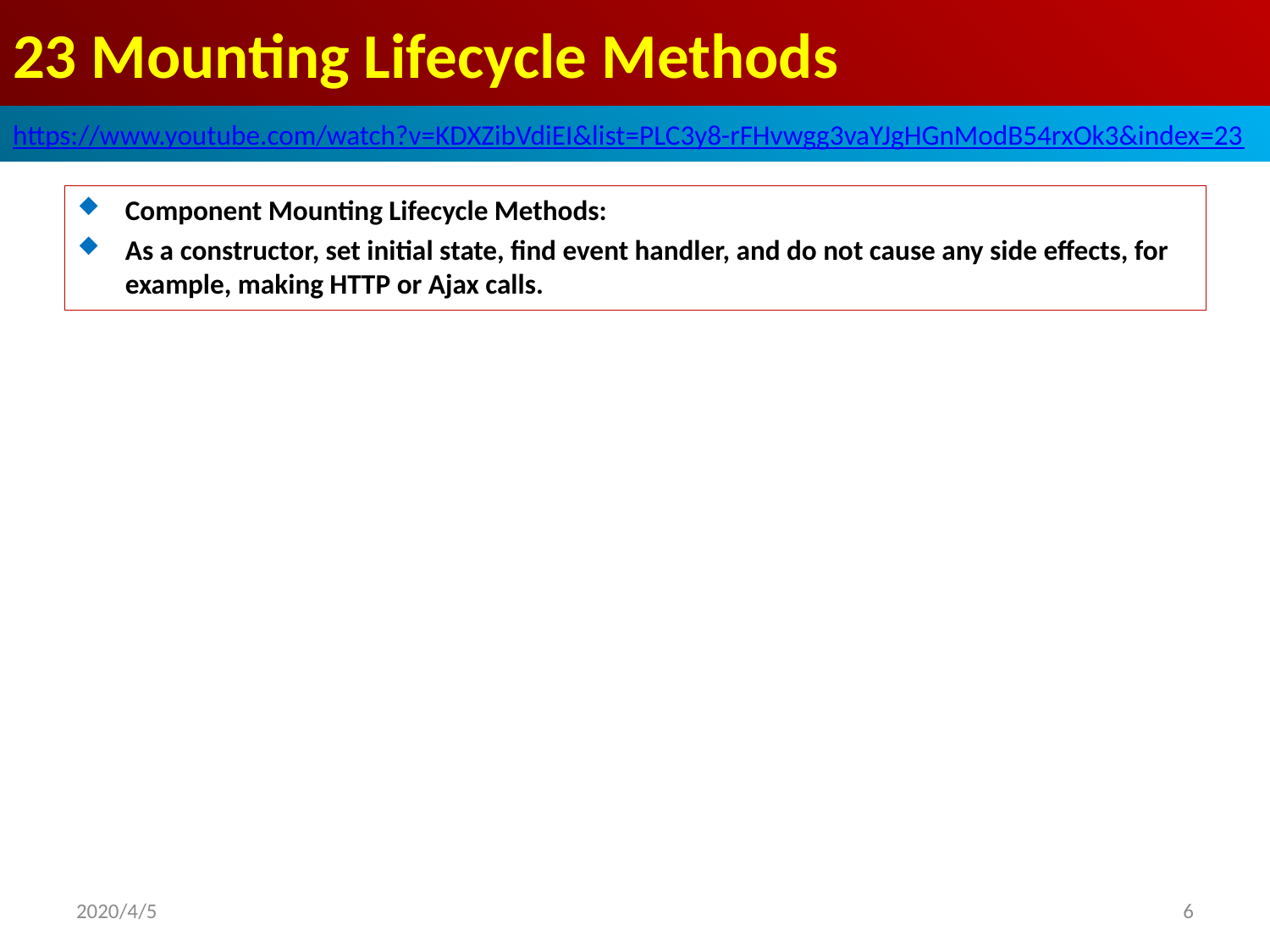

# 23 Mounting Lifecycle Methods
https://www.youtube.com/watch?v=KDXZibVdiEI&list=PLC3y8-rFHvwgg3vaYJgHGnModB54rxOk3&index=23
Component Mounting Lifecycle Methods:
As a constructor, set initial state, find event handler, and do not cause any side effects, for example, making HTTP or Ajax calls.
2020/4/5
6